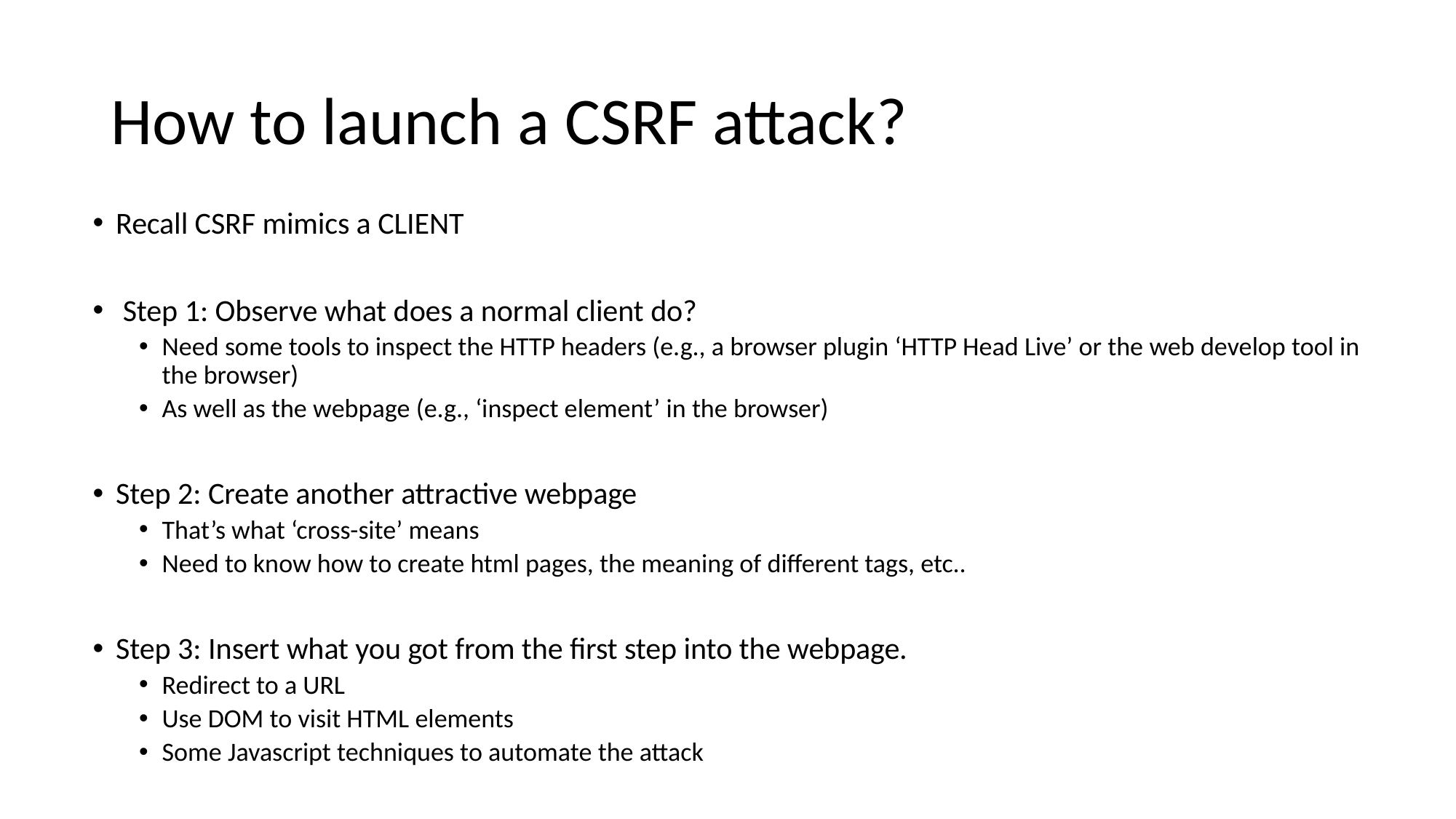

# How to launch a CSRF attack?
Recall CSRF mimics a CLIENT

 Step 1: Observe what does a normal client do?
Need some tools to inspect the HTTP headers (e.g., a browser plugin ‘HTTP Head Live’ or the web develop tool in the browser)
As well as the webpage (e.g., ‘inspect element’ in the browser)

Step 2: Create another attractive webpage
That’s what ‘cross-site’ means
Need to know how to create html pages, the meaning of different tags, etc..

Step 3: Insert what you got from the first step into the webpage.
Redirect to a URL
Use DOM to visit HTML elements
Some Javascript techniques to automate the attack